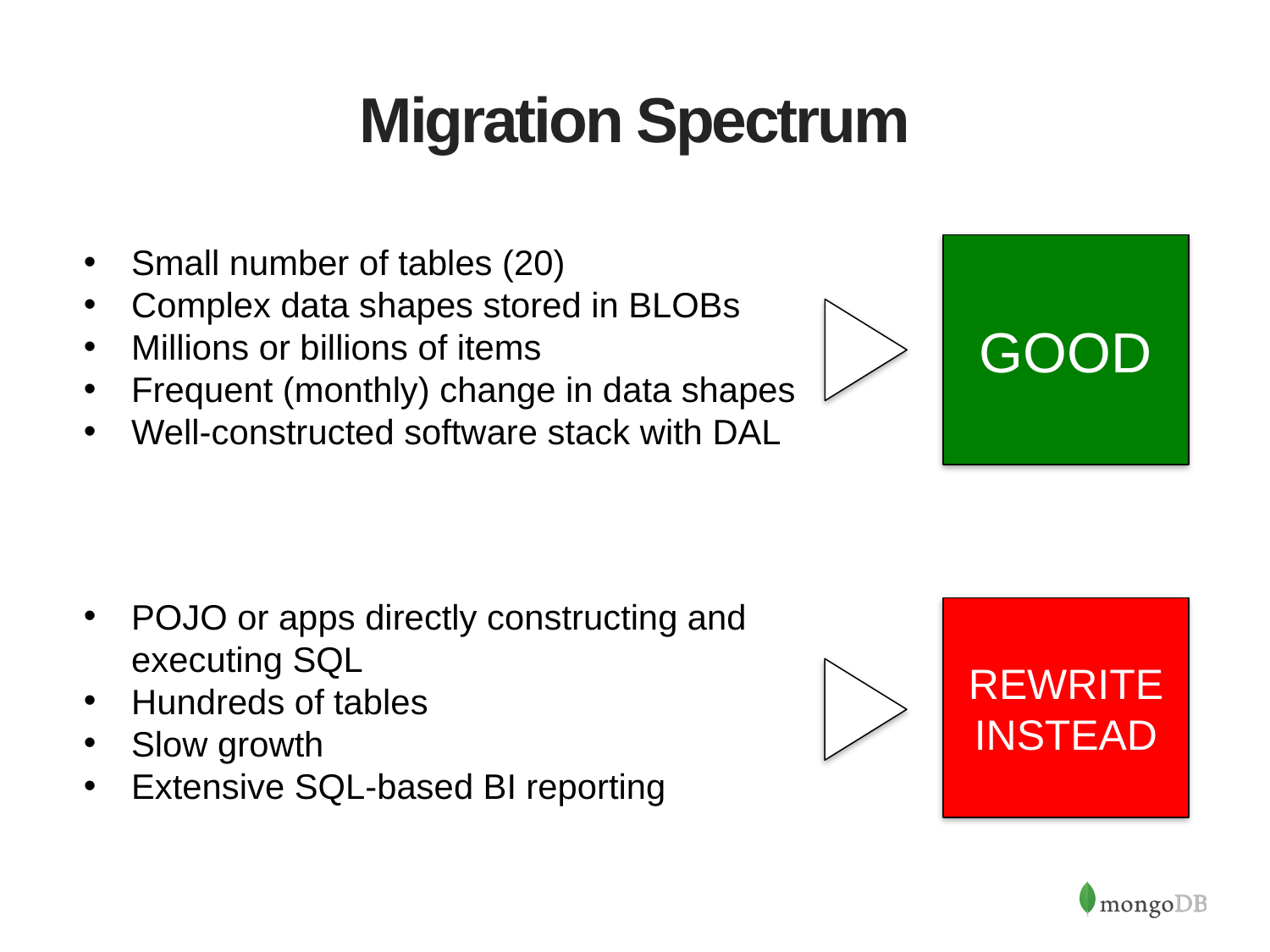

# Migration Spectrum
GOOD
Small number of tables (20)
Complex data shapes stored in BLOBs
Millions or billions of items
Frequent (monthly) change in data shapes
Well-constructed software stack with DAL

POJO or apps directly constructing and executing SQL
Hundreds of tables
Slow growth
Extensive SQL-based BI reporting
REWRITE
INSTEAD